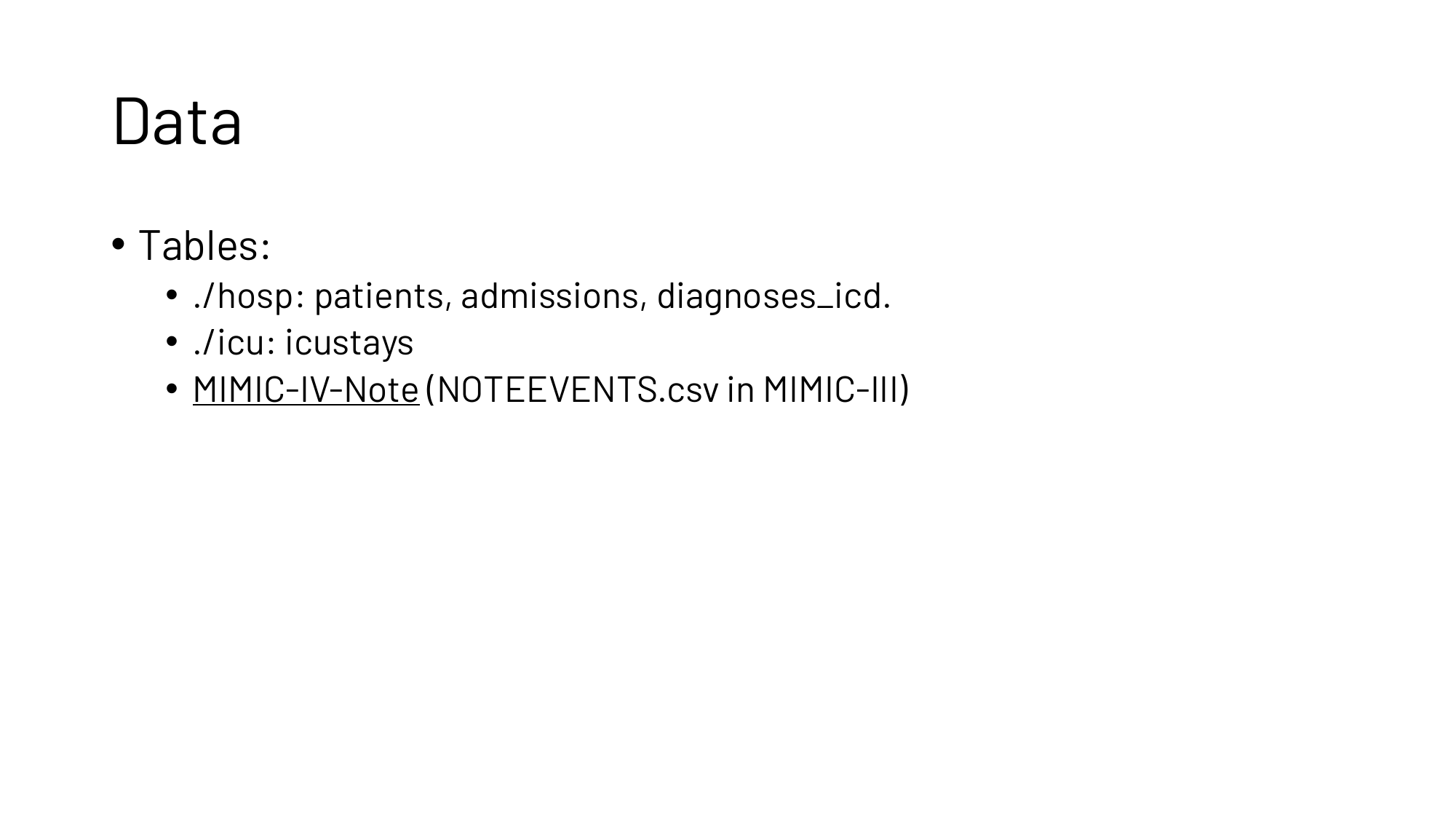

# Data
Tables:
./hosp: patients, admissions, diagnoses_icd.
./icu: icustays
MIMIC-IV-Note (NOTEEVENTS.csv in MIMIC-III)